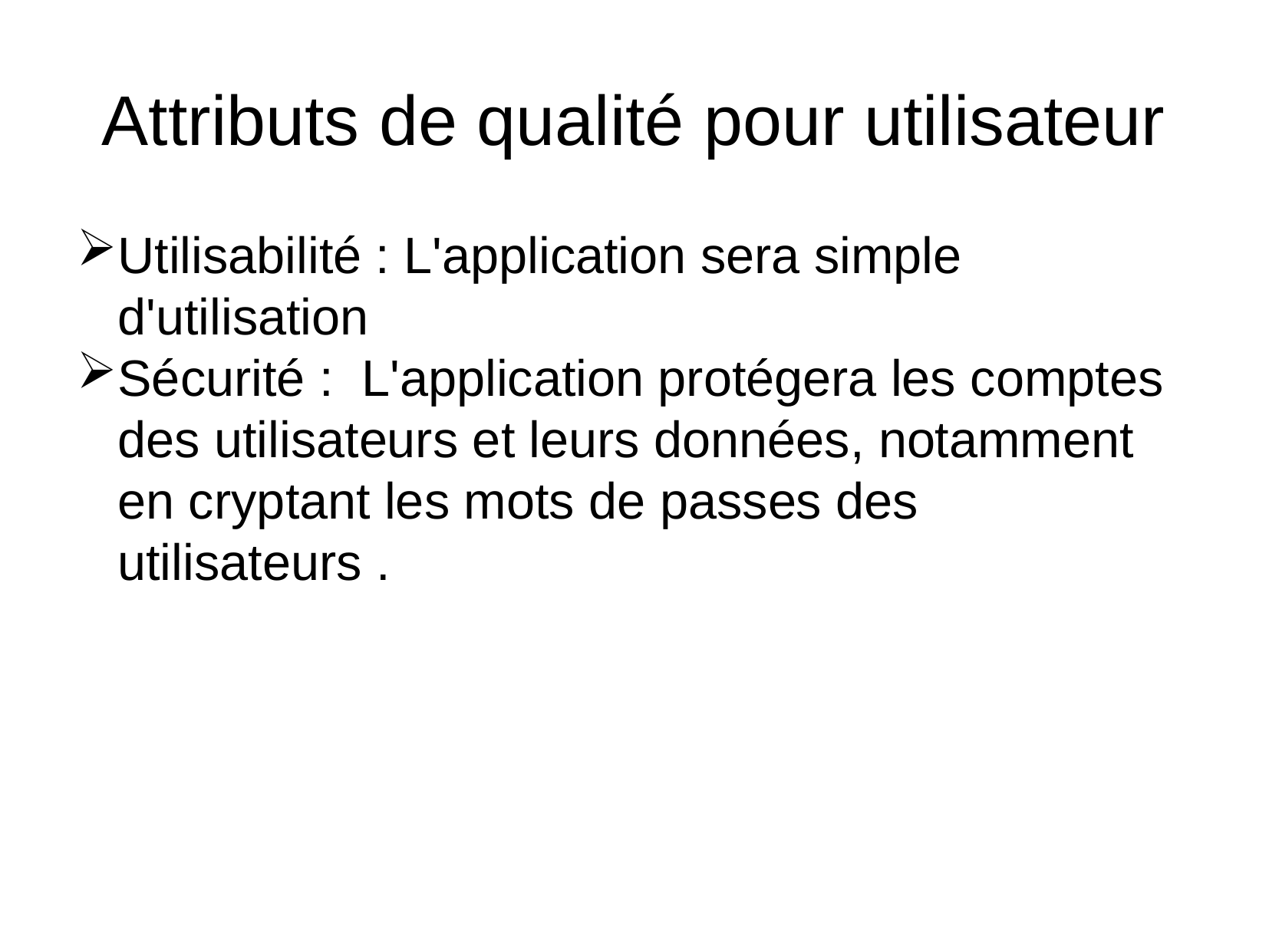

Attributs de qualité pour utilisateur
Utilisabilité : L'application sera simple d'utilisation
Sécurité :  L'application protégera les comptes des utilisateurs et leurs données, notamment en cryptant les mots de passes des utilisateurs .